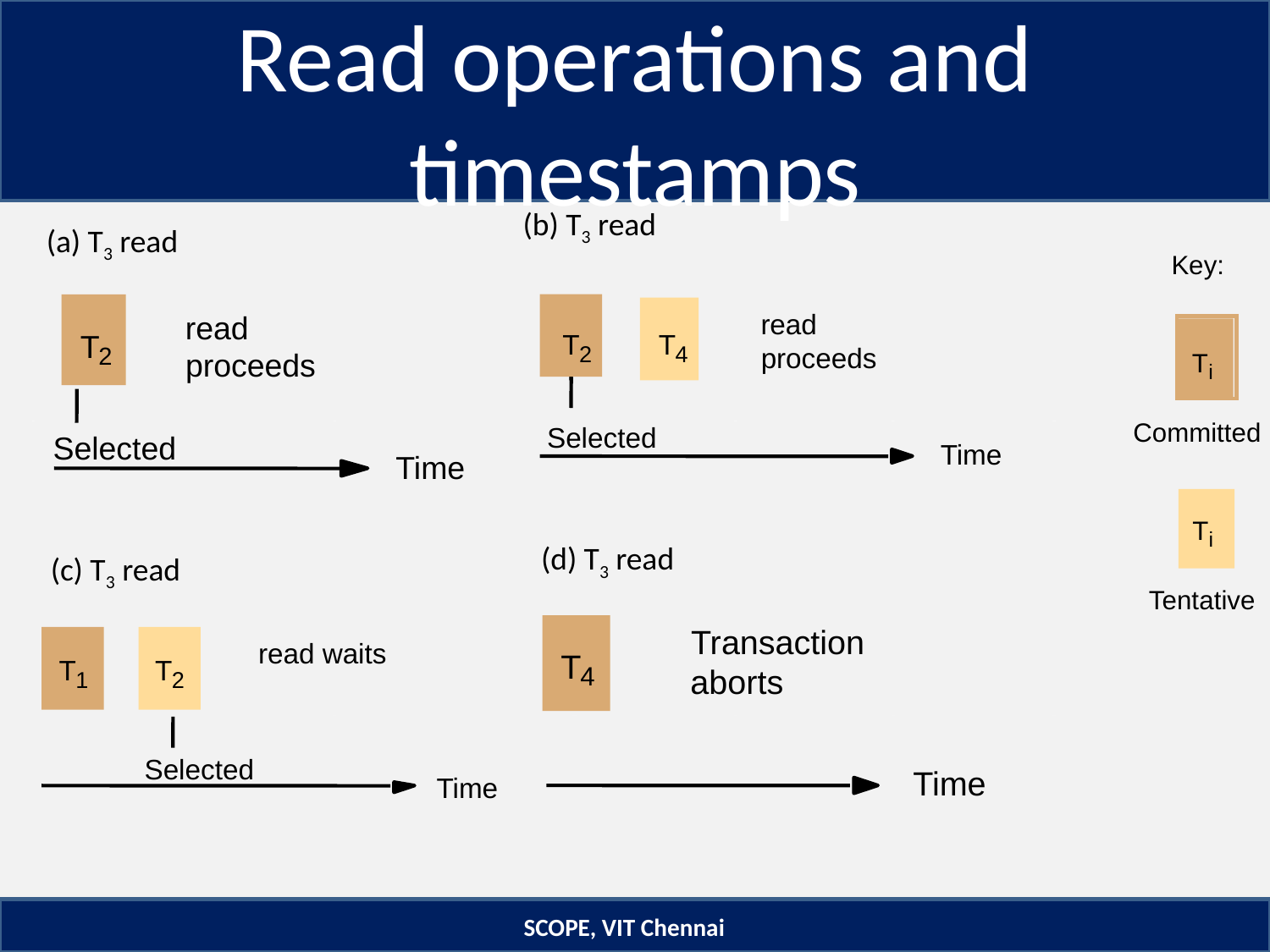

# Read operations and timestamps
(b) T3 read
(a) T3 read

Key:

read
read

T
T
T

2
4
2
proceeds
proceeds
T

i

Committed
Selected

Selected
Time
Time

T
i
(d) T3 read
(c) T3 read
Tentative

Transaction

read waits
T
T
T
4
aborts
1
2

Selected
Time
Time

SCOPE, VIT Chennai